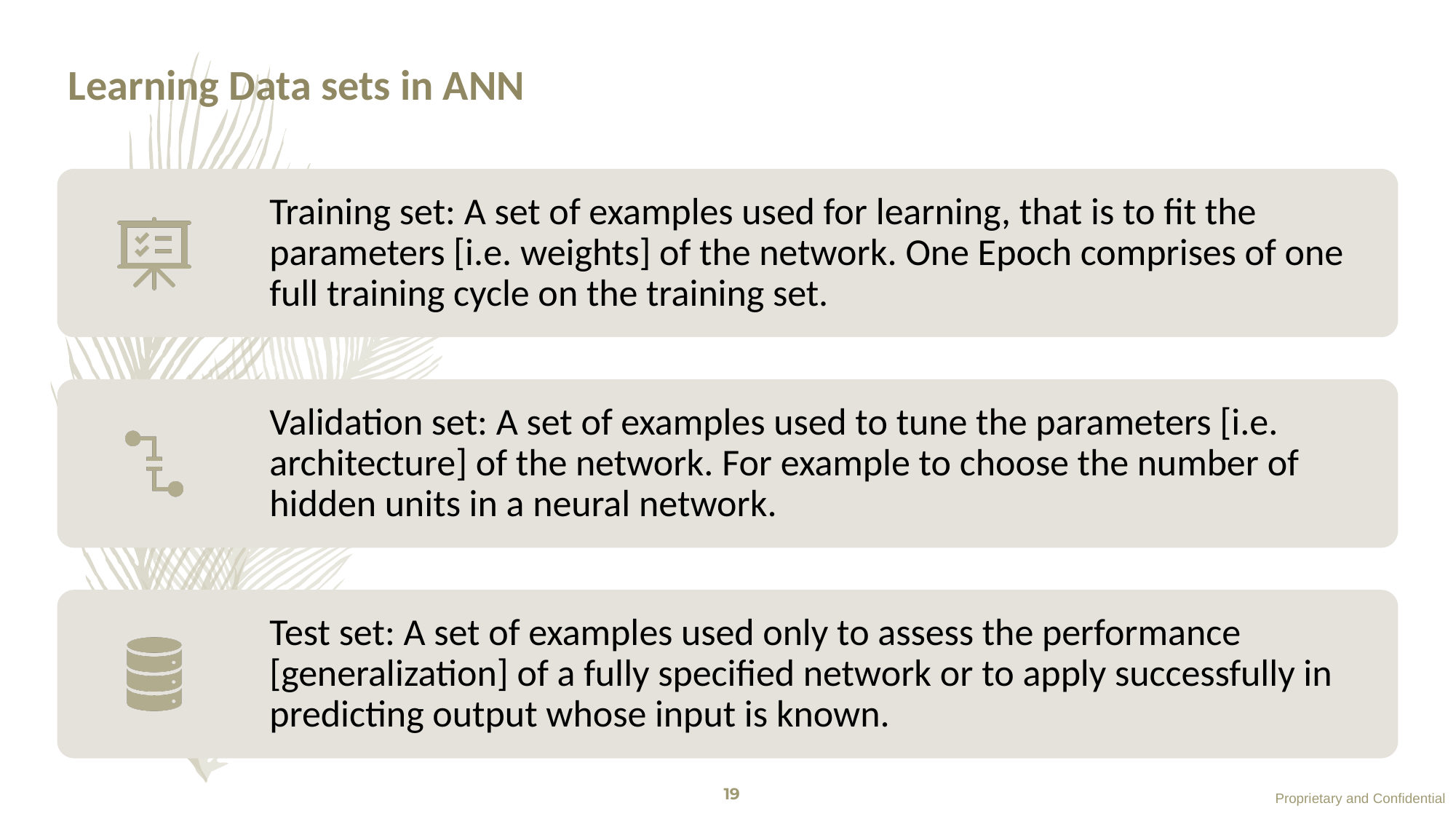

# Learning Data sets in ANN
Training set: A set of examples used for learning, that is to fit the parameters [i.e. weights] of the network. One Epoch comprises of one full training cycle on the training set.
Validation set: A set of examples used to tune the parameters [i.e. architecture] of the network. For example to choose the number of hidden units in a neural network.
Test set: A set of examples used only to assess the performance [generalization] of a fully specified network or to apply successfully in predicting output whose input is known.
19
Proprietary and Confidential